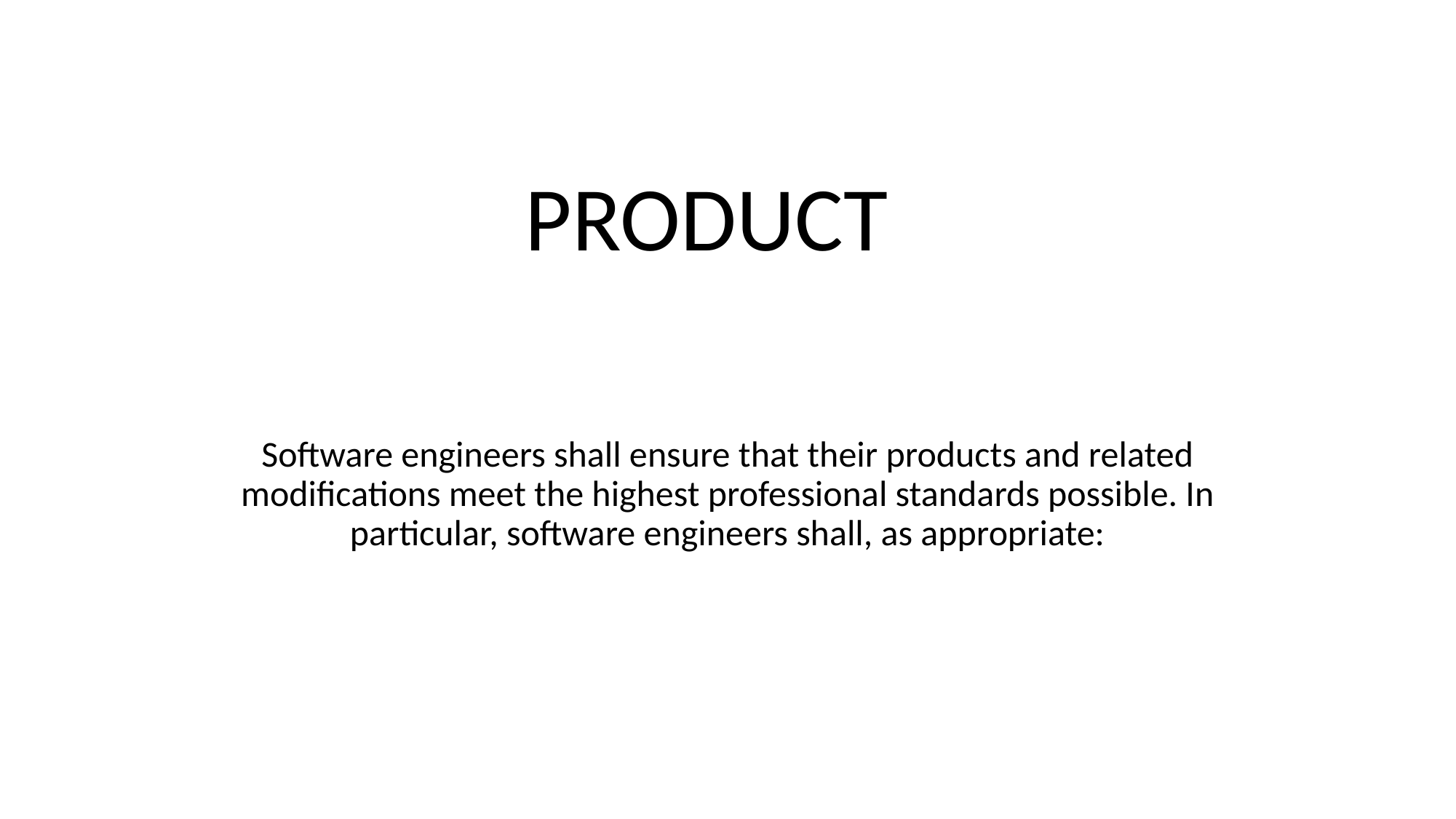

# PRODUCT
Software engineers shall ensure that their products and related modifications meet the highest professional standards possible. In particular, software engineers shall, as appropriate: